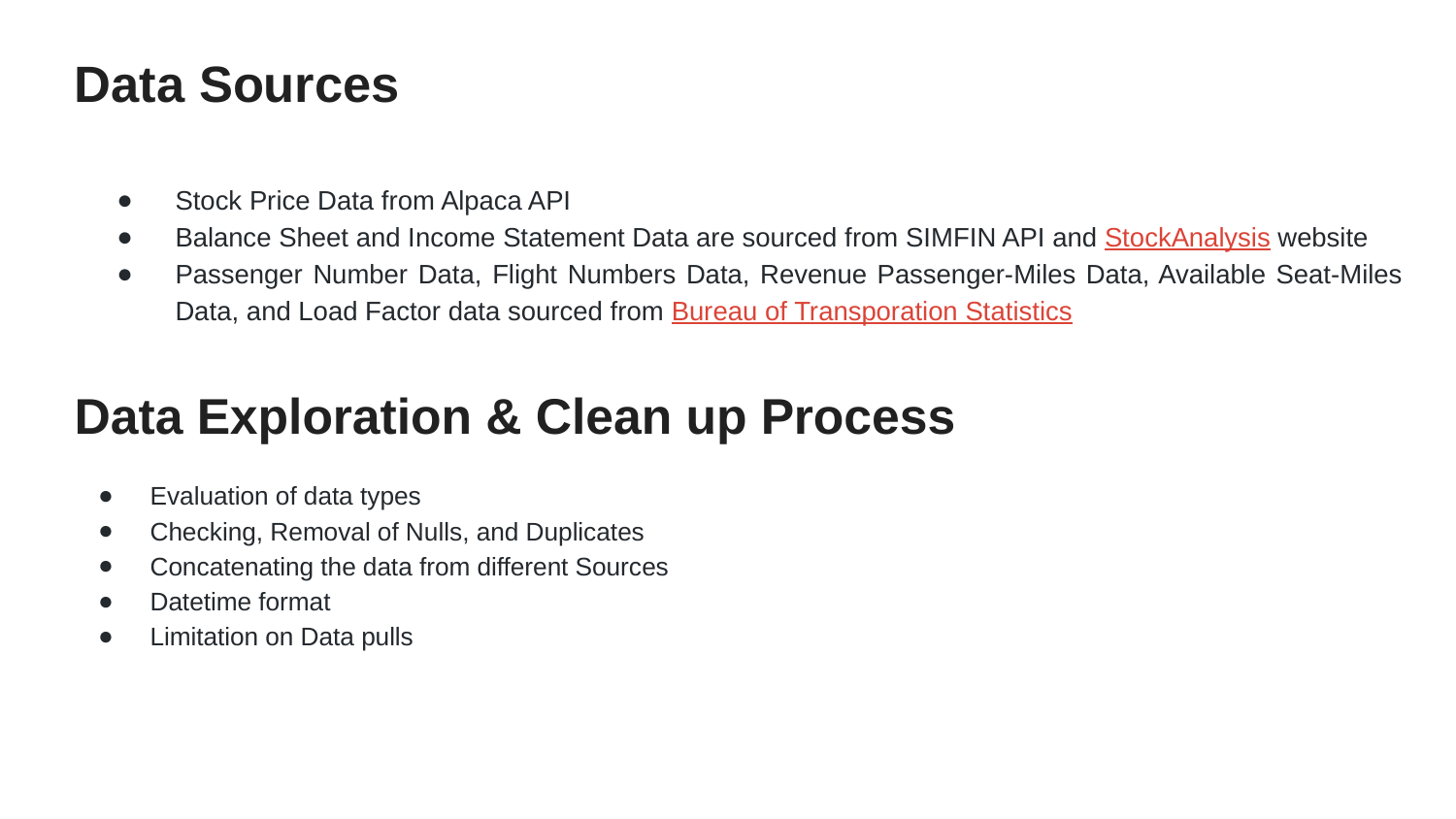

# Data Sources
Stock Price Data from Alpaca API
Balance Sheet and Income Statement Data are sourced from SIMFIN API and StockAnalysis website
Passenger Number Data, Flight Numbers Data, Revenue Passenger-Miles Data, Available Seat-Miles Data, and Load Factor data sourced from Bureau of Transporation Statistics
Data Exploration & Clean up Process
Evaluation of data types
Checking, Removal of Nulls, and Duplicates
Concatenating the data from different Sources
Datetime format
Limitation on Data pulls